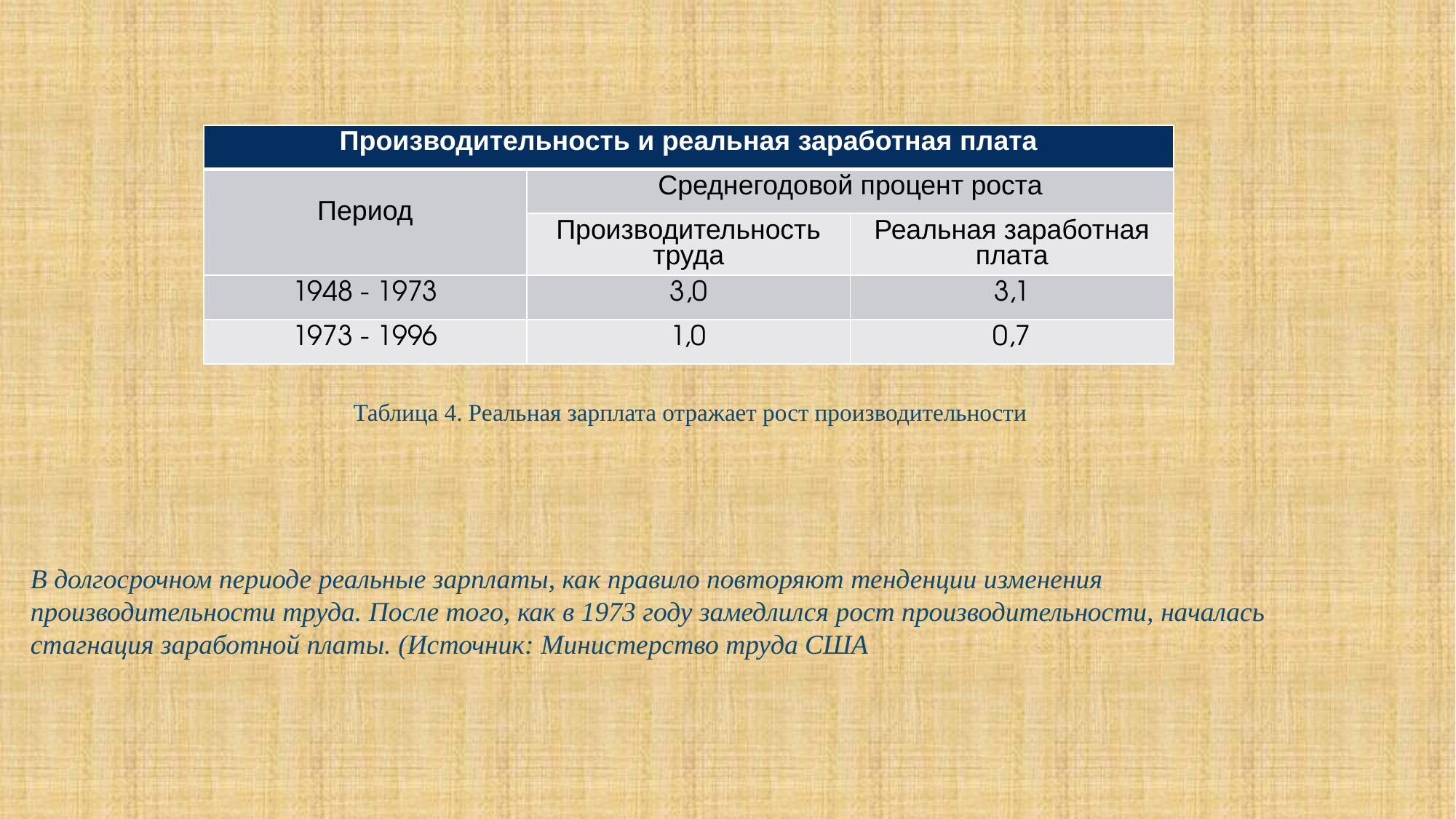

| Производительность и реальная заработная плата |  |  |
| --- | --- | --- |
| Период | Среднегодовой процент роста |  |
|  | Производительность труда | Реальная заработная плата |
| 1948 - 1973 | 3,0 | 3,1 |
| 1973 - 1996 | 1,0 | 0,7 |
Таблица 4. Реальная зарплата отражает рост производительности
В долгосрочном периоде реальные зарплаты, как правило повторяют тенденции изменения производительности труда. После того, как в 1973 году замедлился рост производительности, началась стагнация заработной платы. (Источник: Министерство труда США